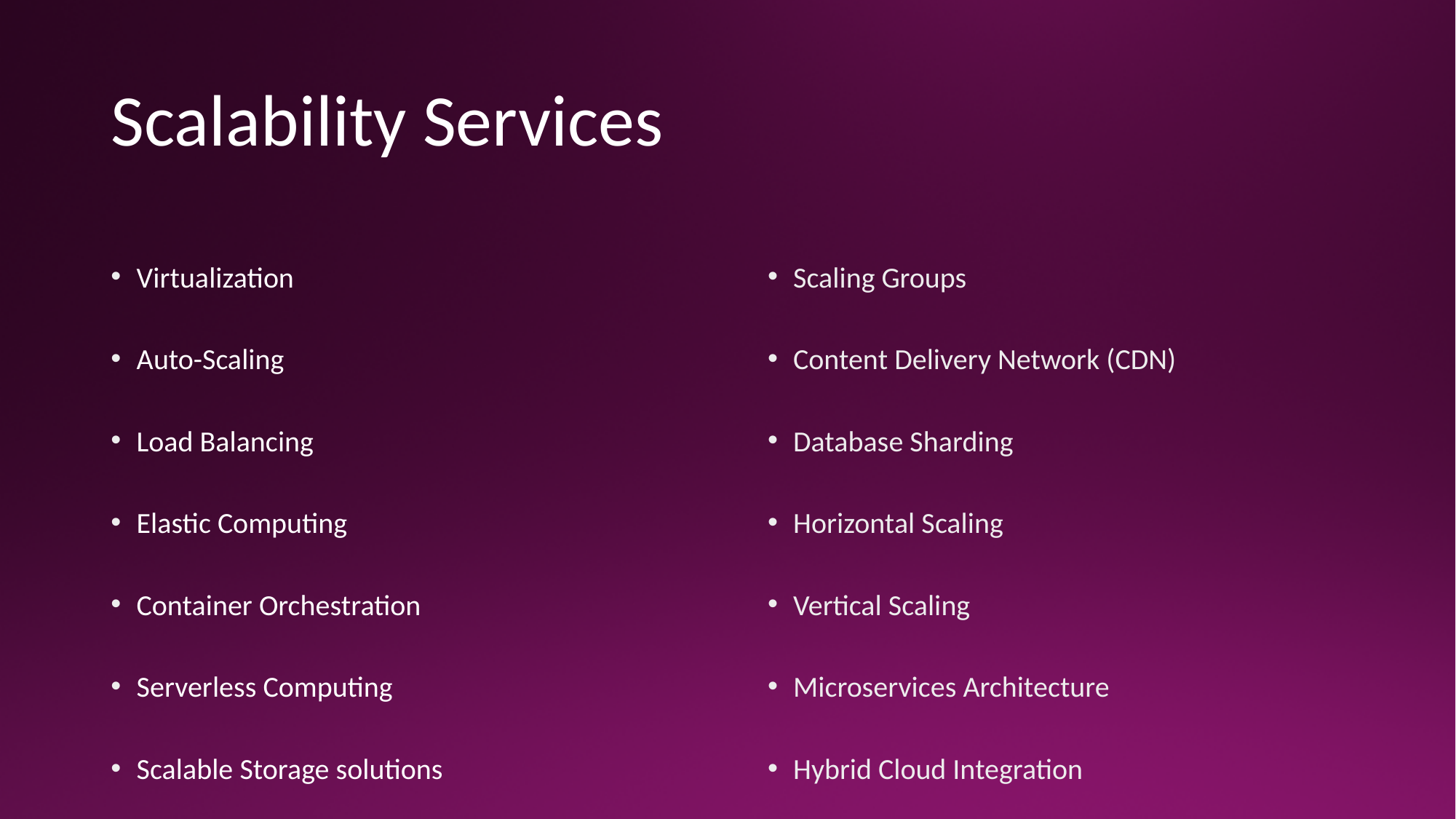

# Scalability Services
Scaling Groups
Content Delivery Network (CDN)
Database Sharding
Horizontal Scaling
Vertical Scaling
Microservices Architecture
Hybrid Cloud Integration
Virtualization
Auto-Scaling
Load Balancing
Elastic Computing
Container Orchestration
Serverless Computing
Scalable Storage solutions